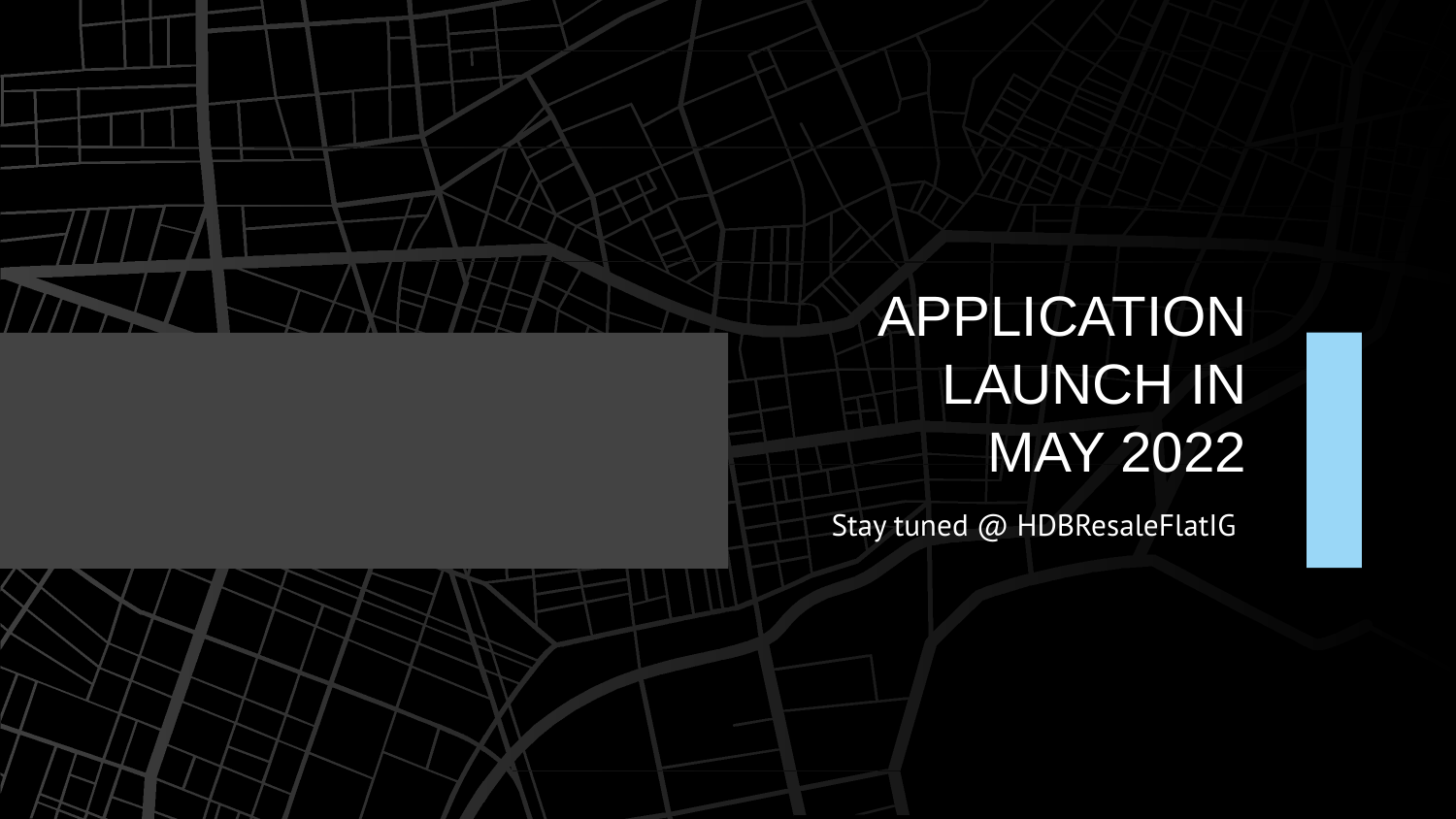

# APPLICATION
LAUNCH IN MAY 2022

Stay tuned @ HDBResaleFlatIG